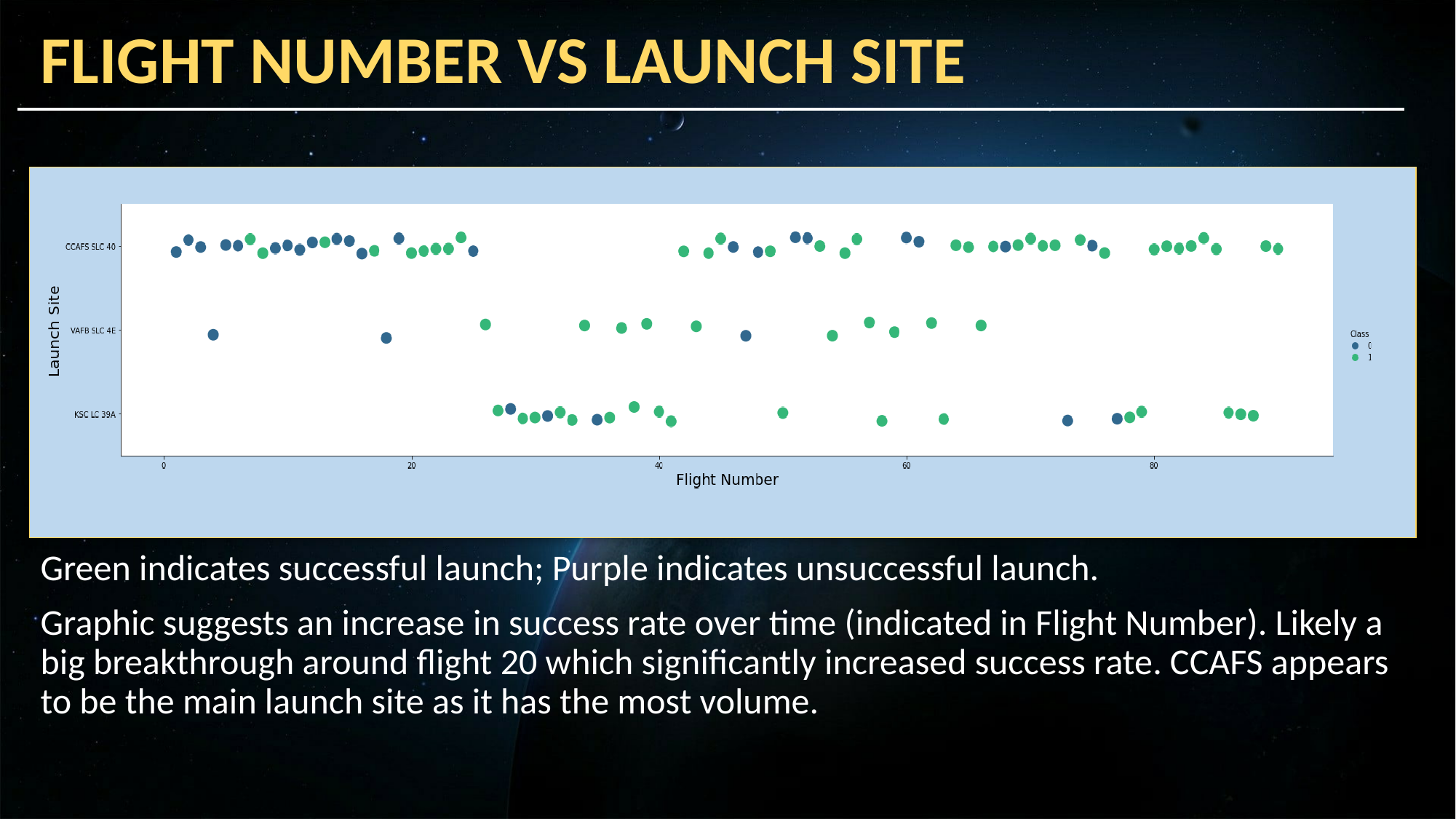

FLIGHT NUMBER VS LAUNCH SITE

Green indicates successful launch; Purple indicates unsuccessful launch.
Graphic suggests an increase in success rate over time (indicated in Flight Number). Likely a big breakthrough around flight 20 which significantly increased success rate. CCAFS appears to be the main launch site as it has the most volume.